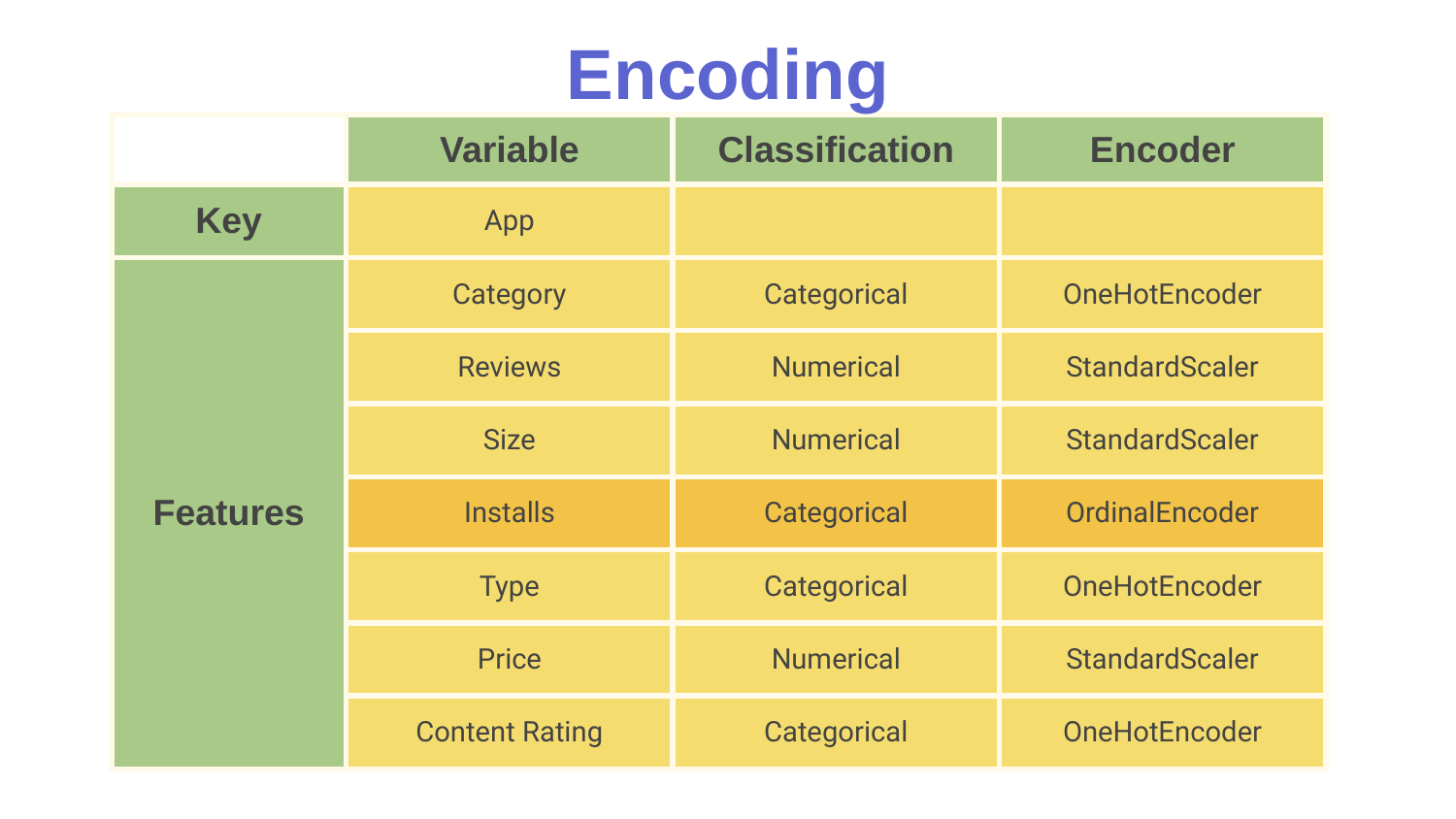

# Encoding
|  | Variable | Classification | Encoder |
| --- | --- | --- | --- |
| Key | App |  |  |
| Features | Category | Categorical | OneHotEncoder |
|  | Reviews | Numerical | StandardScaler |
|  | Size | Numerical | StandardScaler |
|  | Installs | Categorical | OrdinalEncoder |
|  | Type | Categorical | OneHotEncoder |
|  | Price | Numerical | StandardScaler |
|  | Content Rating | Categorical | OneHotEncoder |